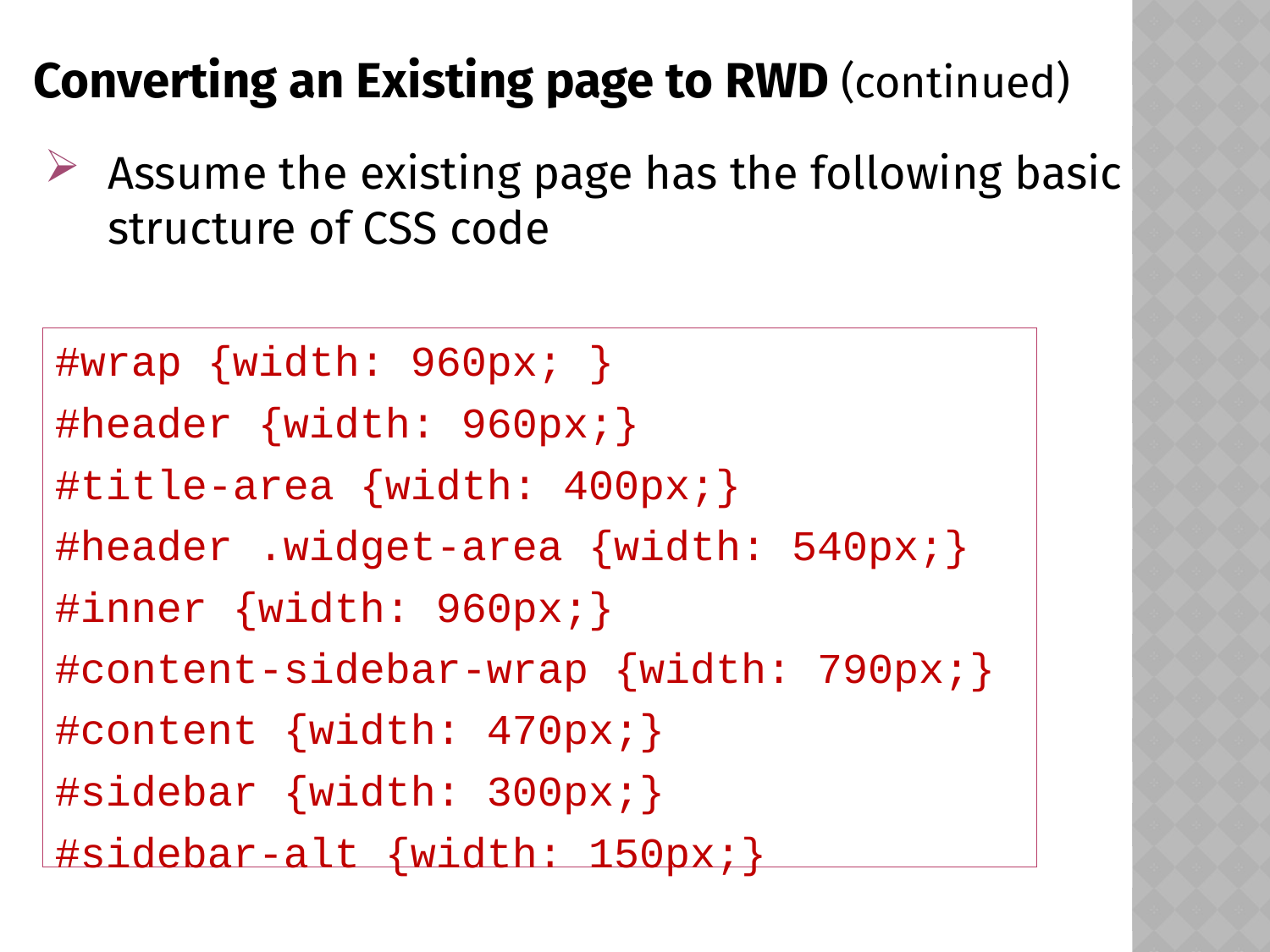

Converting an Existing page to RWD (continued)
Assume the existing page has the following basic structure of CSS code
#wrap {width: 960px; }
#header {width: 960px;}
#title-area {width: 400px;}
#header .widget-area {width: 540px;}
#inner {width: 960px;}
#content-sidebar-wrap {width: 790px;}
#content {width: 470px;}
#sidebar {width: 300px;}
#sidebar-alt {width: 150px;}